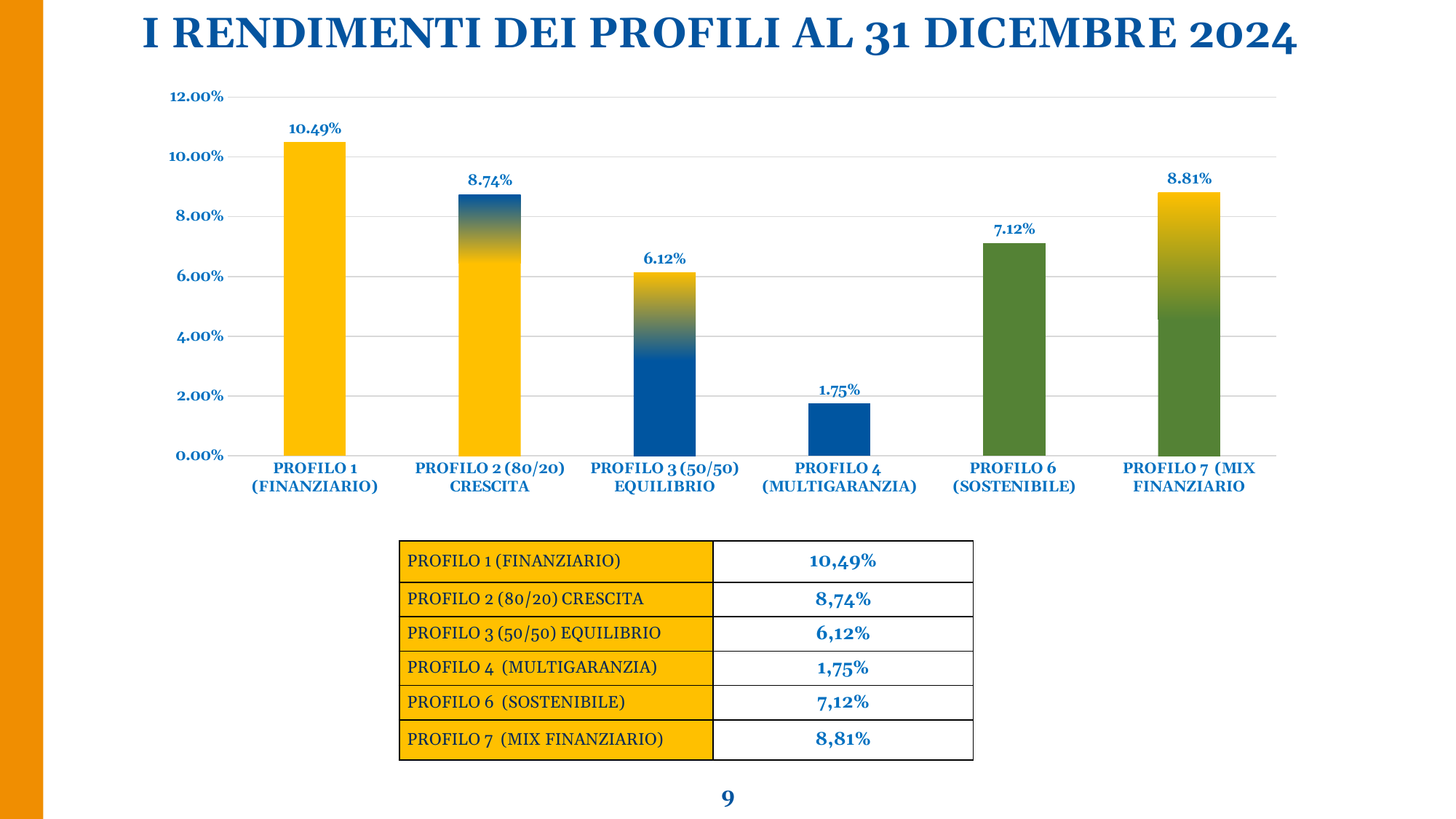

I RENDIMENTI DEI PROFILI AL 31 DICEMBRE 2024

### Chart

| Category |  |
|---|---|
| PROFILO 1 (FINANZIARIO) | 0.1049 |
| PROFILO 2 (80/20)
CRESCITA | 0.08742 |
| PROFILO 3 (50/50)
EQUILIBRIO | 0.0612 |
| PROFILO 4  (MULTIGARANZIA) | 0.0175 |
| PROFILO 6  (SOSTENIBILE) | 0.0712 |
| PROFILO 7  (MIX FINANZIARIO | 0.08804999999999999 |
| PROFILO 1 (FINANZIARIO) | 10,49% |
| --- | --- |
| PROFILO 2 (80/20) CRESCITA | 8,74% |
| PROFILO 3 (50/50) EQUILIBRIO | 6,12% |
| PROFILO 4 (MULTIGARANZIA) | 1,75% |
| PROFILO 6 (SOSTENIBILE) | 7,12% |
| PROFILO 7 (MIX FINANZIARIO) | 8,81% |
9